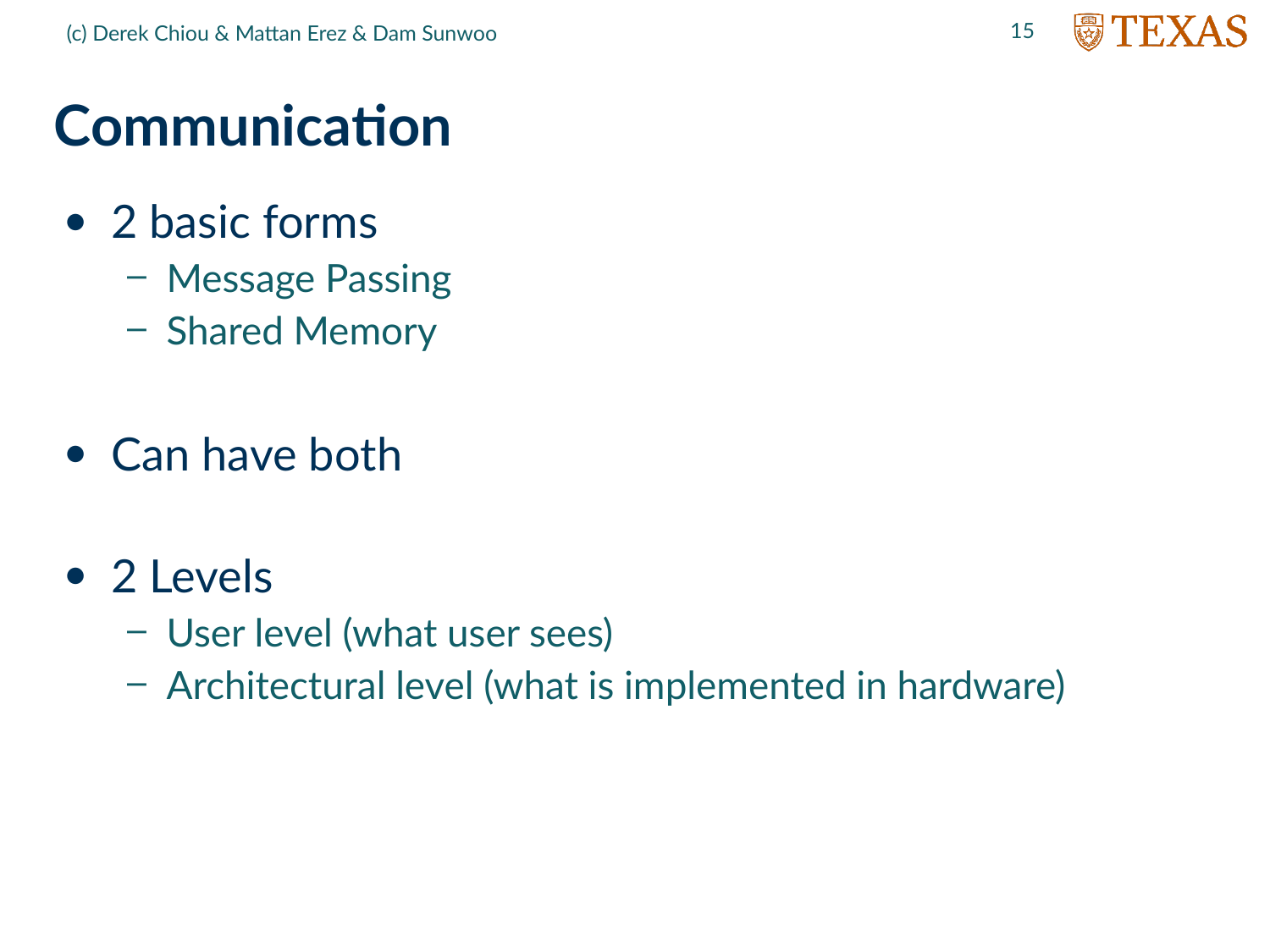

15
(c) Derek Chiou & Mattan Erez & Dam Sunwoo
# Communication
2 basic forms
Message Passing
Shared Memory

Can have both

2 Levels
User level (what user sees)
Architectural level (what is implemented in hardware)